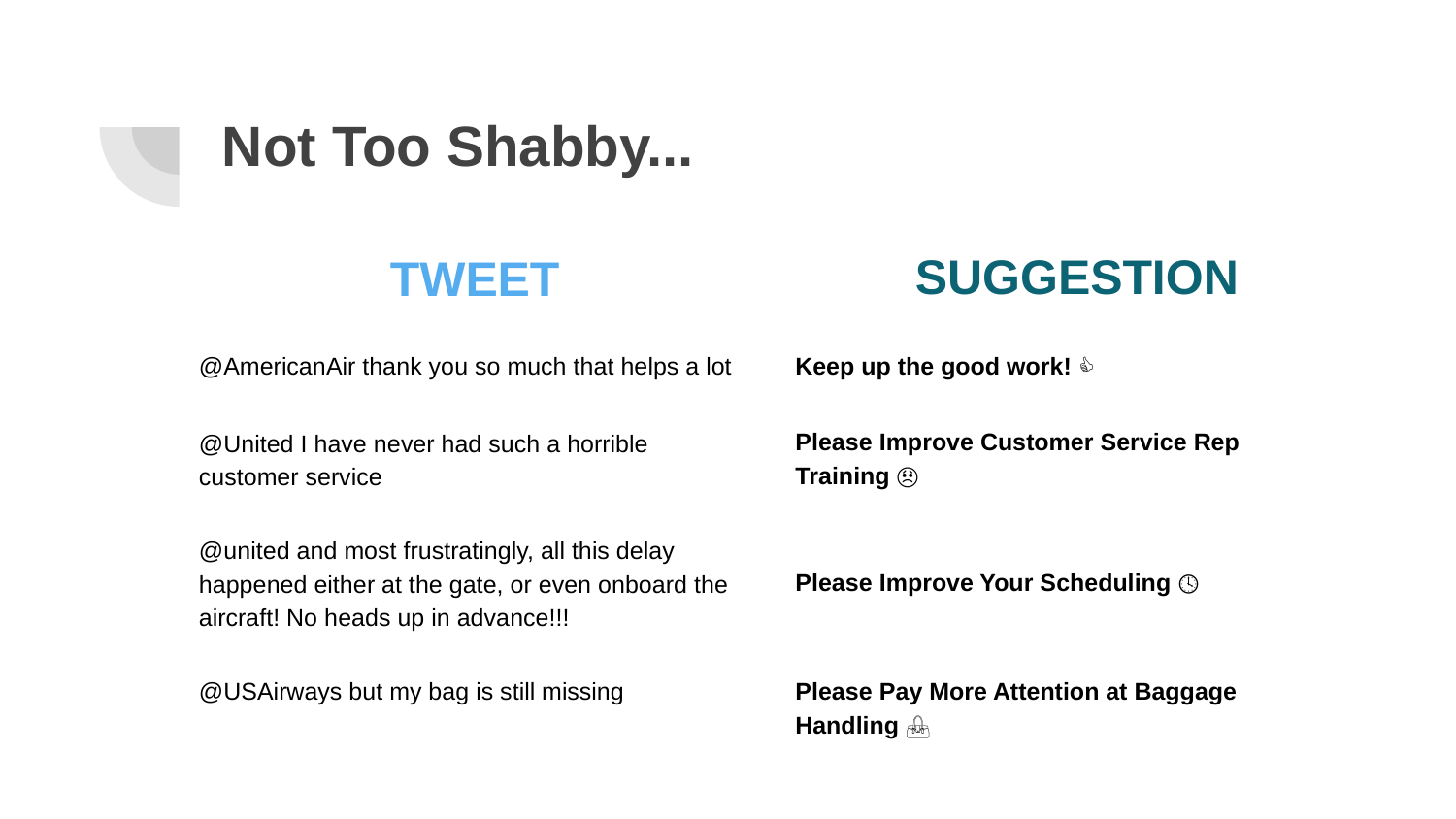

# Not Too Shabby...
TWEET
SUGGESTION
@AmericanAir thank you so much that helps a lot
Keep up the good work! 👍
@United I have never had such a horrible customer service

Please Improve Customer Service Rep Training 😞
@united and most frustratingly, all this delay happened either at the gate, or even onboard the aircraft! No heads up in advance!!!

Please Improve Your Scheduling 🕓
Please Pay More Attention at Baggage Handling 👜
@USAirways but my bag is still missing